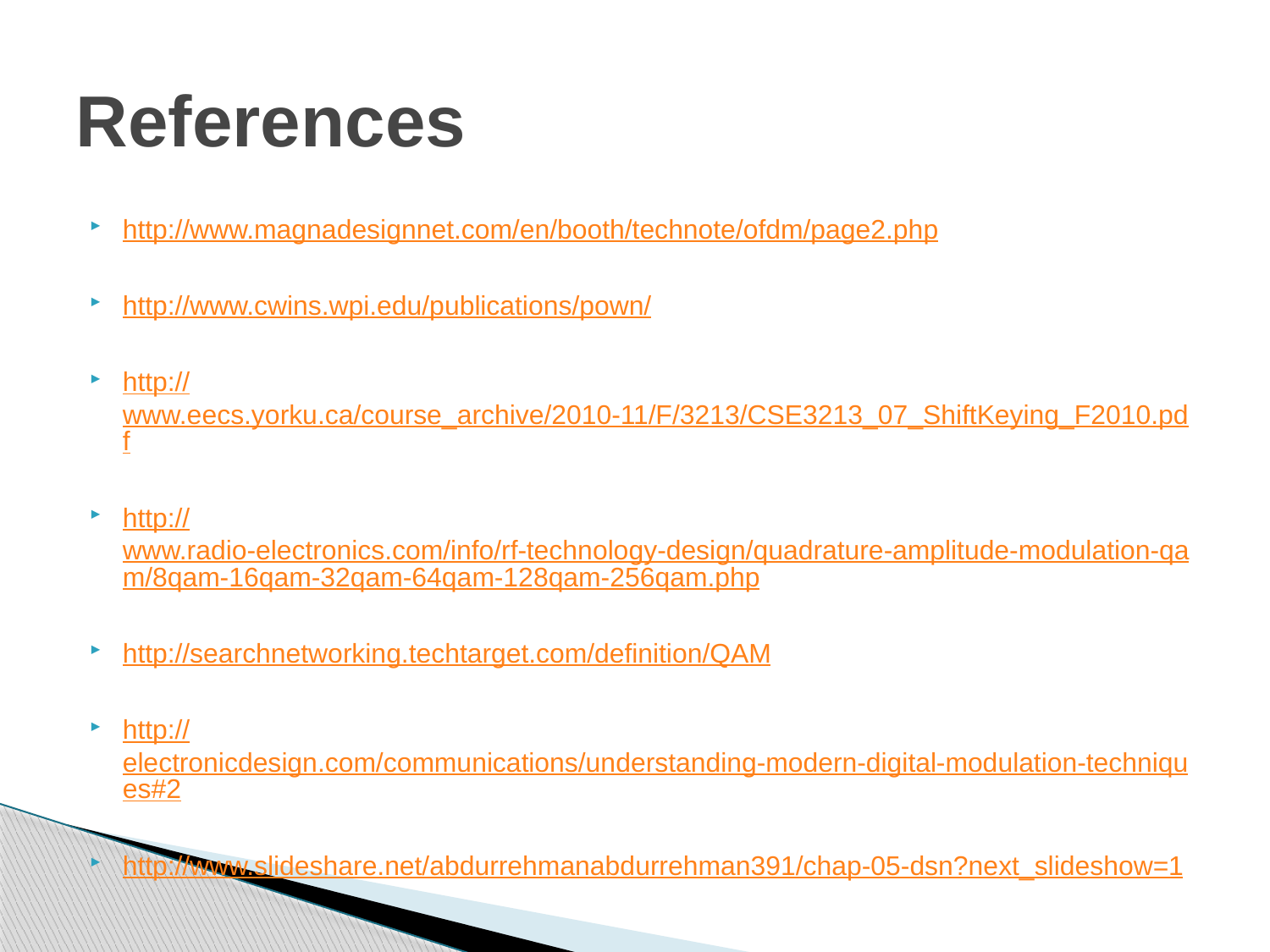

# References
http://www.magnadesignnet.com/en/booth/technote/ofdm/page2.php

http://www.cwins.wpi.edu/publications/pown/

http://www.eecs.yorku.ca/course_archive/2010-11/F/3213/CSE3213_07_ShiftKeying_F2010.pdf

http://www.radio-electronics.com/info/rf-technology-design/quadrature-amplitude-modulation-qam/8qam-16qam-32qam-64qam-128qam-256qam.php

http://searchnetworking.techtarget.com/definition/QAM

http://electronicdesign.com/communications/understanding-modern-digital-modulation-techniques#2

http://www.slideshare.net/abdurrehmanabdurrehman391/chap-05-dsn?next_slideshow=1